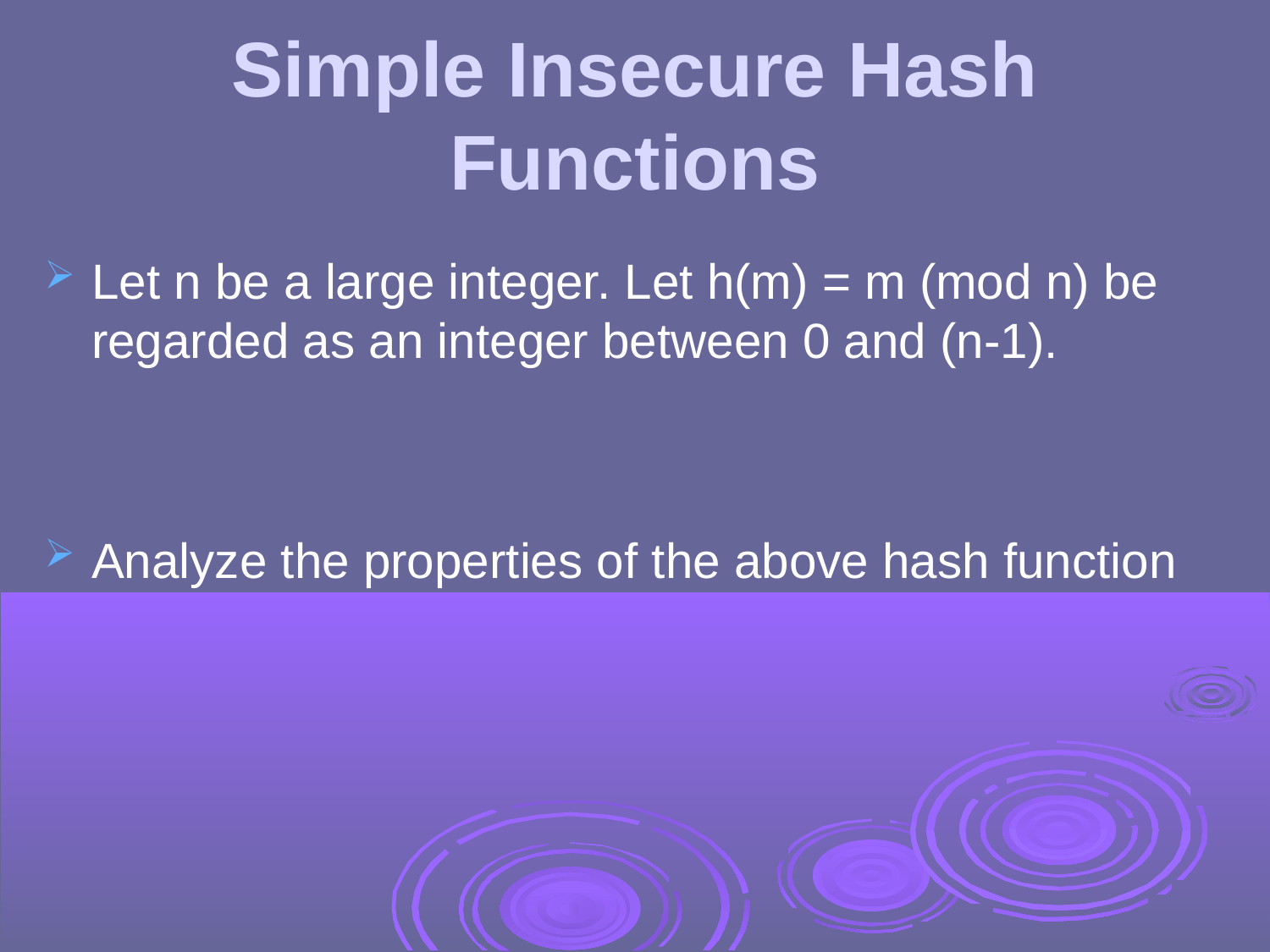

Simple Insecure Hash Functions
Let n be a large integer. Let h(m) = m (mod n) be regarded as an integer between 0 and (n-1).

Analyze the properties of the above hash function